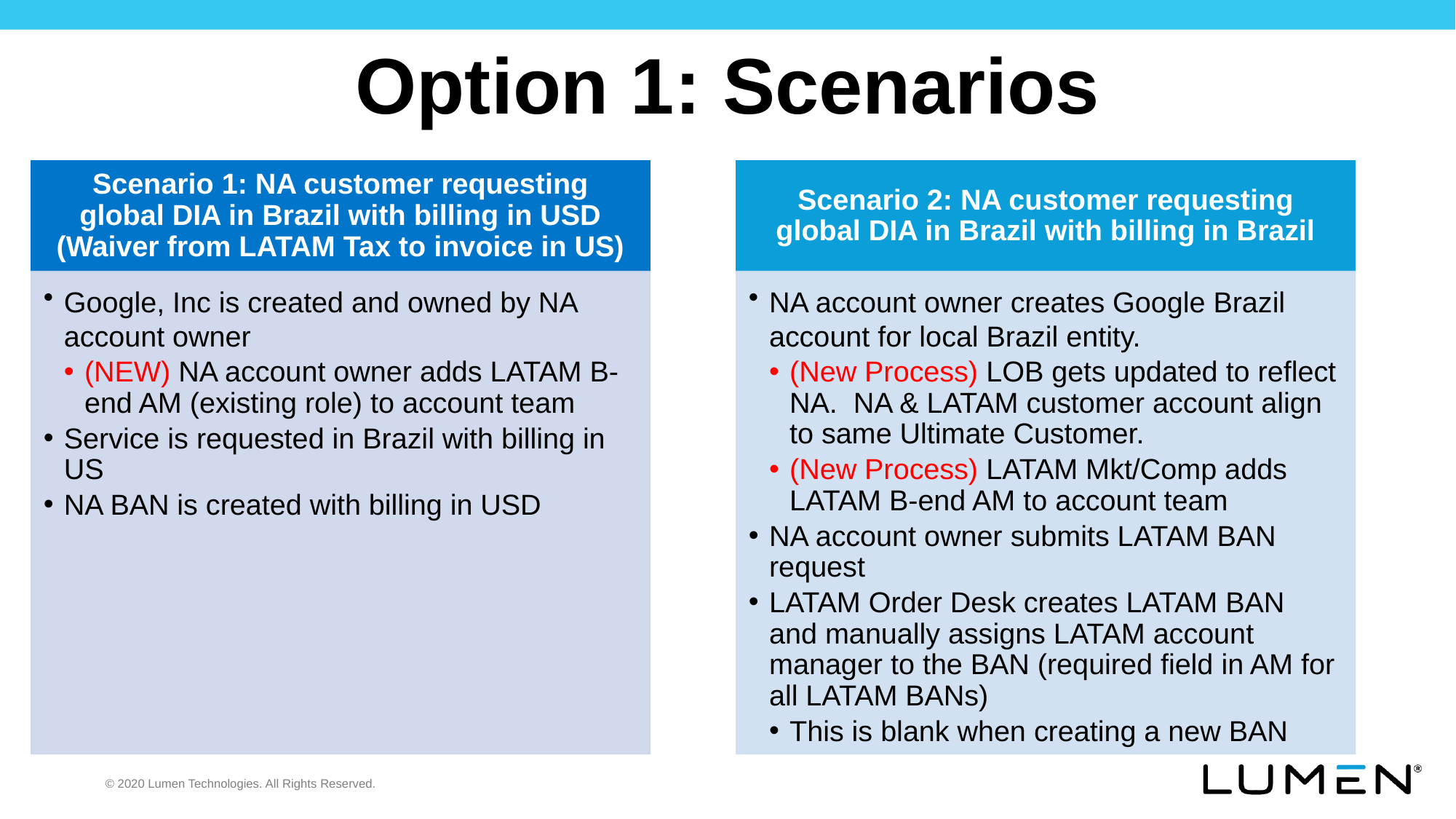

# Option 1: Scenarios
Scenario 1: NA customer requesting global DIA in Brazil with billing in USD (Waiver from LATAM Tax to invoice in US)
Google, Inc is created and owned by NA account owner
(NEW) NA account owner adds LATAM B-end AM (existing role) to account team
Service is requested in Brazil with billing in US
NA BAN is created with billing in USD
Scenario 2: NA customer requesting global DIA in Brazil with billing in Brazil
NA account owner creates Google Brazil account for local Brazil entity.
(New Process) LOB gets updated to reflect NA.  NA & LATAM customer account align to same Ultimate Customer.
(New Process) LATAM Mkt/Comp adds LATAM B-end AM to account team
NA account owner submits LATAM BAN request
LATAM Order Desk creates LATAM BAN and manually assigns LATAM account manager to the BAN (required field in AM for all LATAM BANs)
This is blank when creating a new BAN